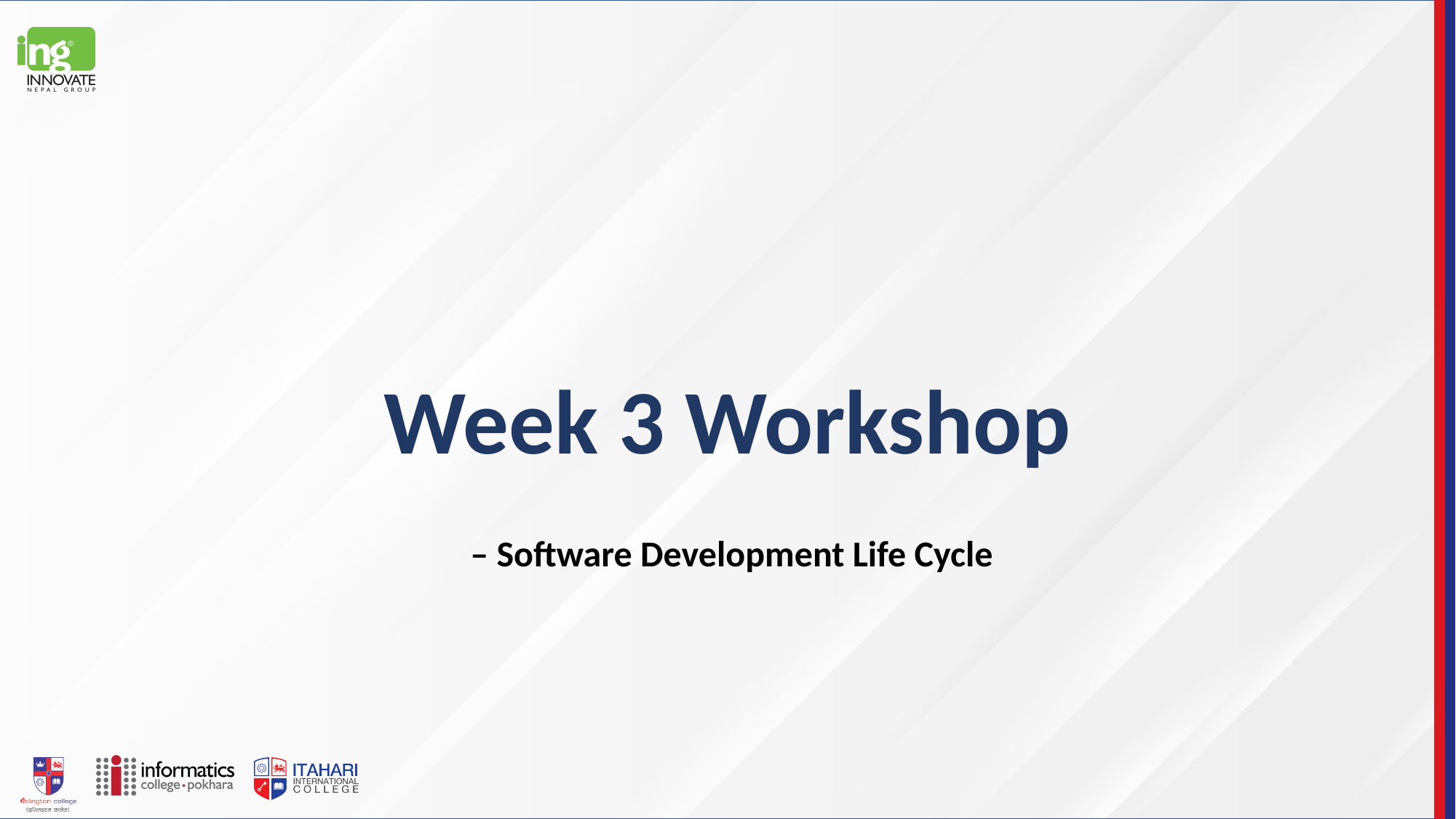

# Week 3 Workshop
 – Software Development Life Cycle